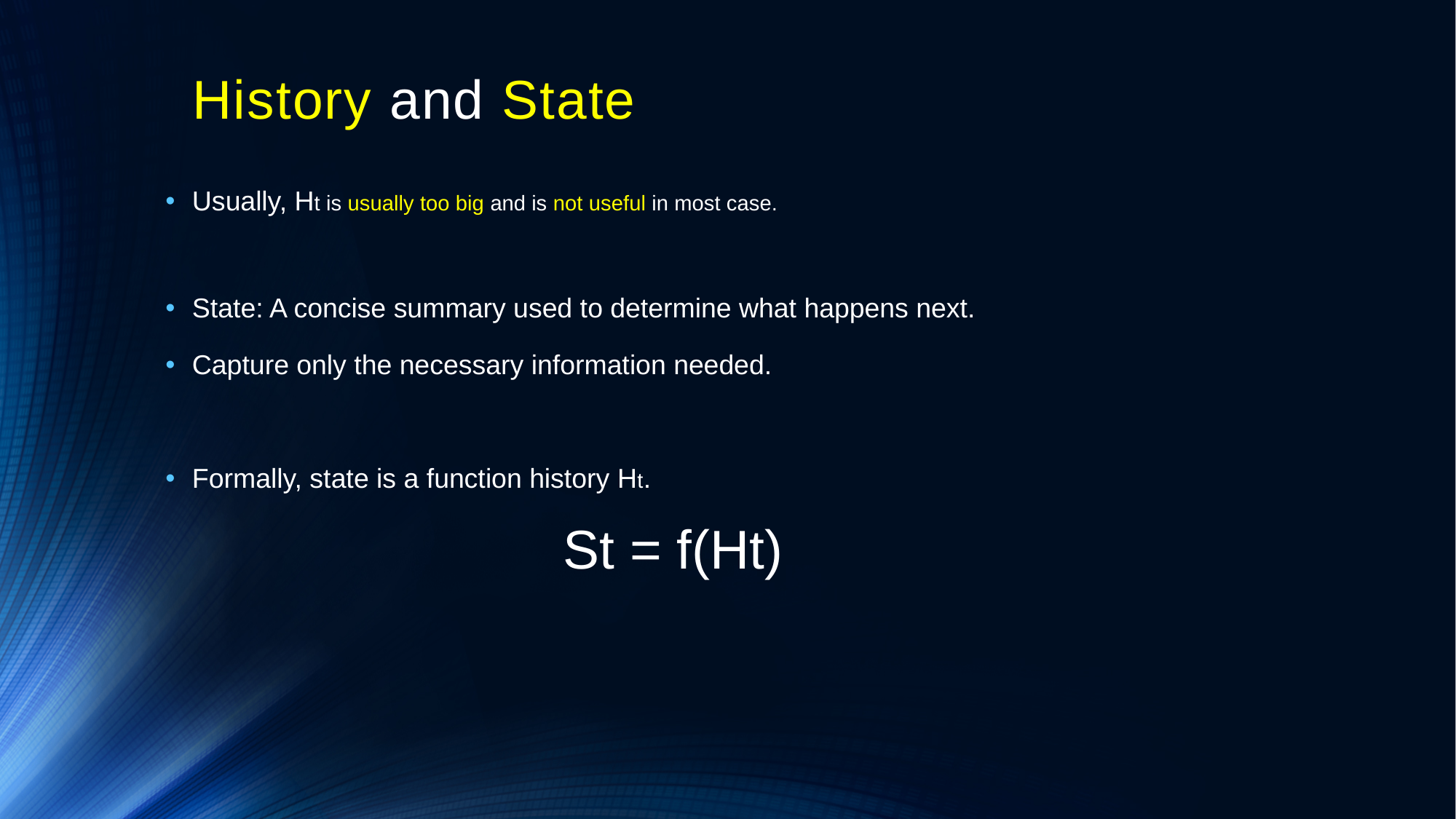

# History and State
Usually, Ht is usually too big and is not useful in most case.

State: A concise summary used to determine what happens next.
Capture only the necessary information needed.

Formally, state is a function history Ht.
St = f(Ht)